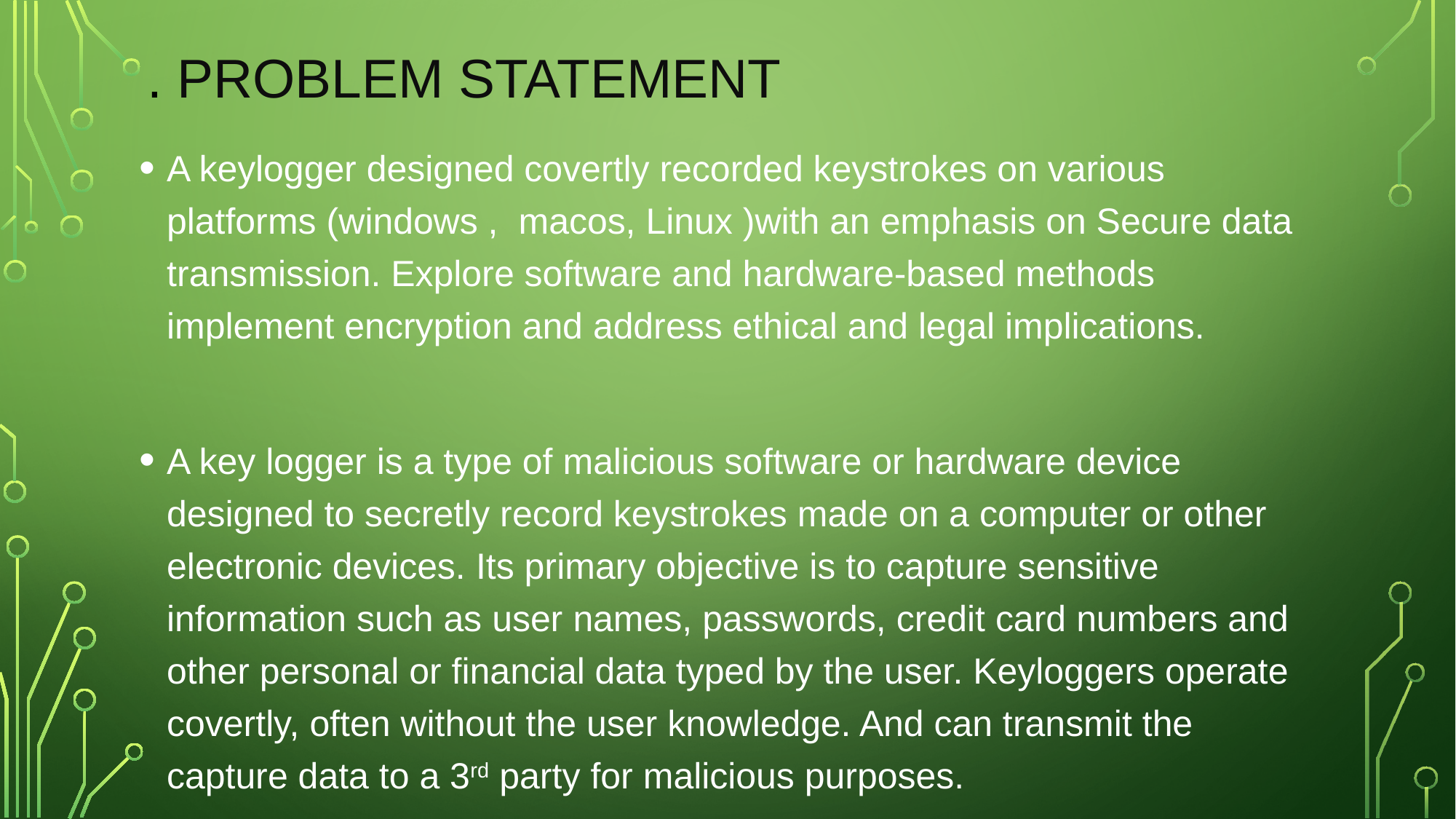

# . Problem statement
A keylogger designed covertly recorded keystrokes on various platforms (windows ,  macos, Linux )with an emphasis on Secure data transmission. Explore software and hardware-based methods implement encryption and address ethical and legal implications.

A key logger is a type of malicious software or hardware device designed to secretly record keystrokes made on a computer or other electronic devices. Its primary objective is to capture sensitive information such as user names, passwords, credit card numbers and other personal or financial data typed by the user. Keyloggers operate covertly, often without the user knowledge. And can transmit the capture data to a 3rd party for malicious purposes.